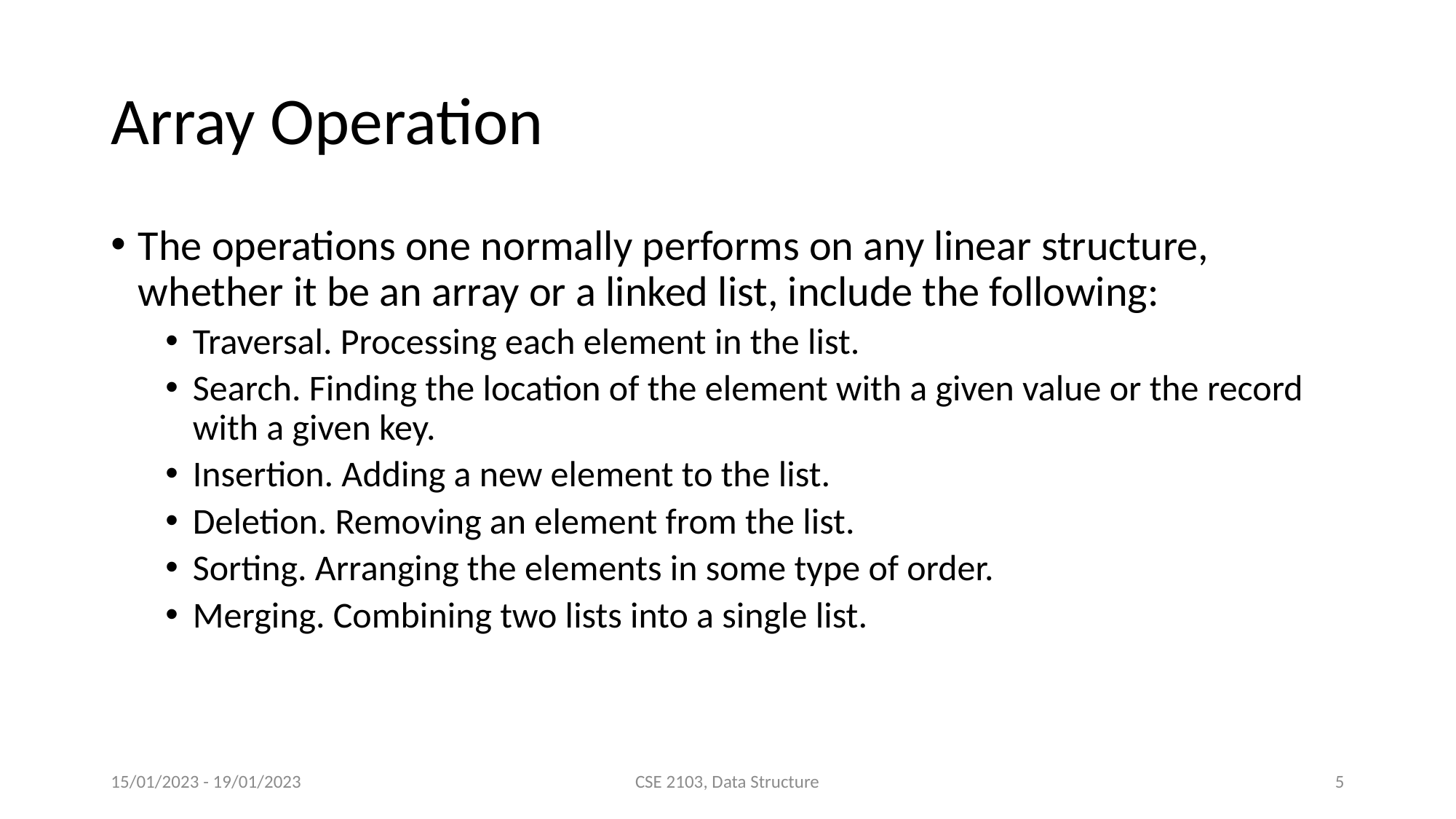

# Array Operation
The operations one normally performs on any linear structure, whether it be an array or a linked list, include the following:
Traversal. Processing each element in the list.
Search. Finding the location of the element with a given value or the record with a given key.
Insertion. Adding a new element to the list.
Deletion. Removing an element from the list.
Sorting. Arranging the elements in some type of order.
Merging. Combining two lists into a single list.
15/01/2023 - 19/01/2023
CSE 2103, Data Structure
5